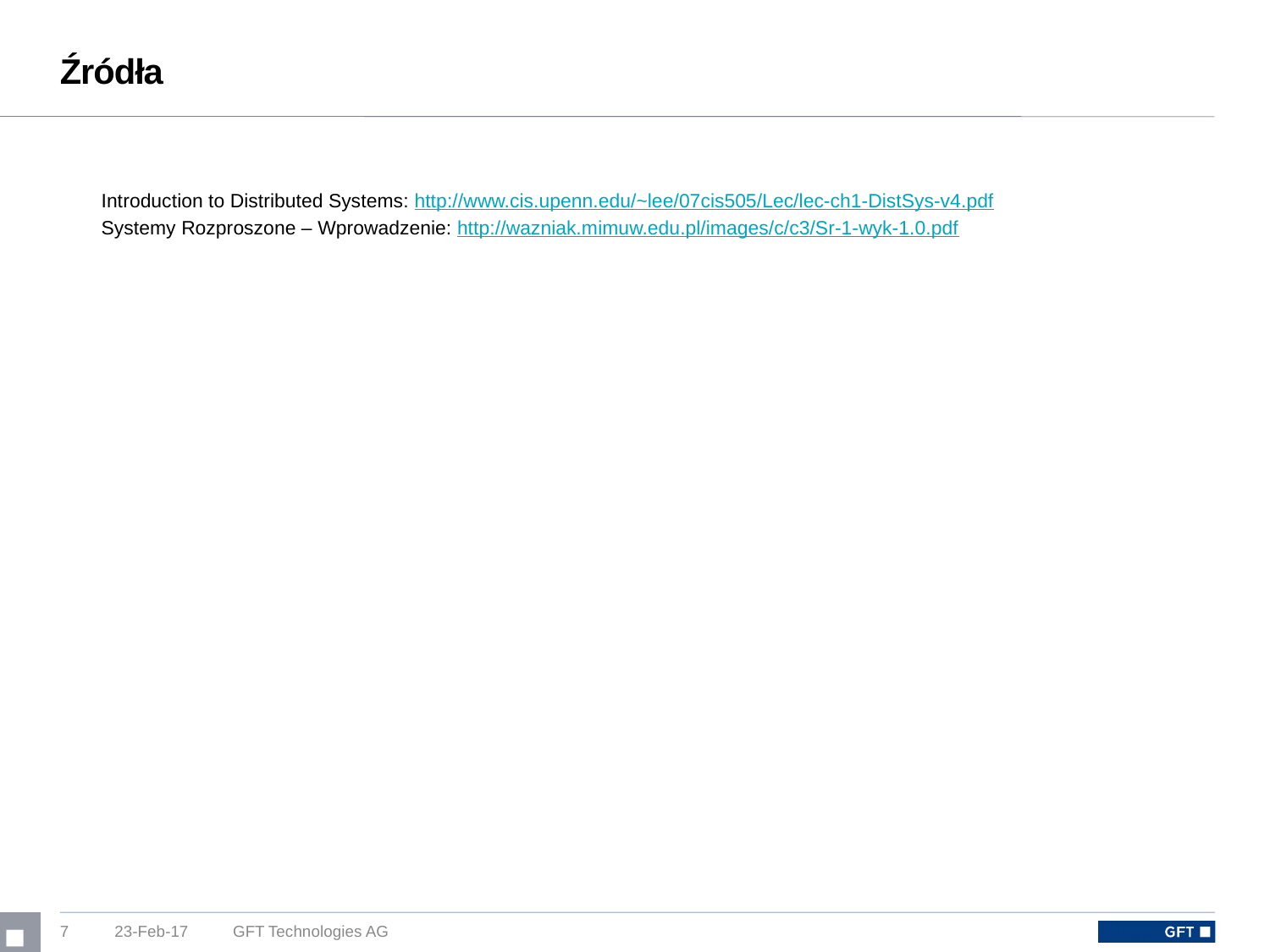

# Źródła
Introduction to Distributed Systems: http://www.cis.upenn.edu/~lee/07cis505/Lec/lec-ch1-DistSys-v4.pdf
Systemy Rozproszone – Wprowadzenie: http://wazniak.mimuw.edu.pl/images/c/c3/Sr-1-wyk-1.0.pdf

7
23-Feb-17
GFT Technologies AG